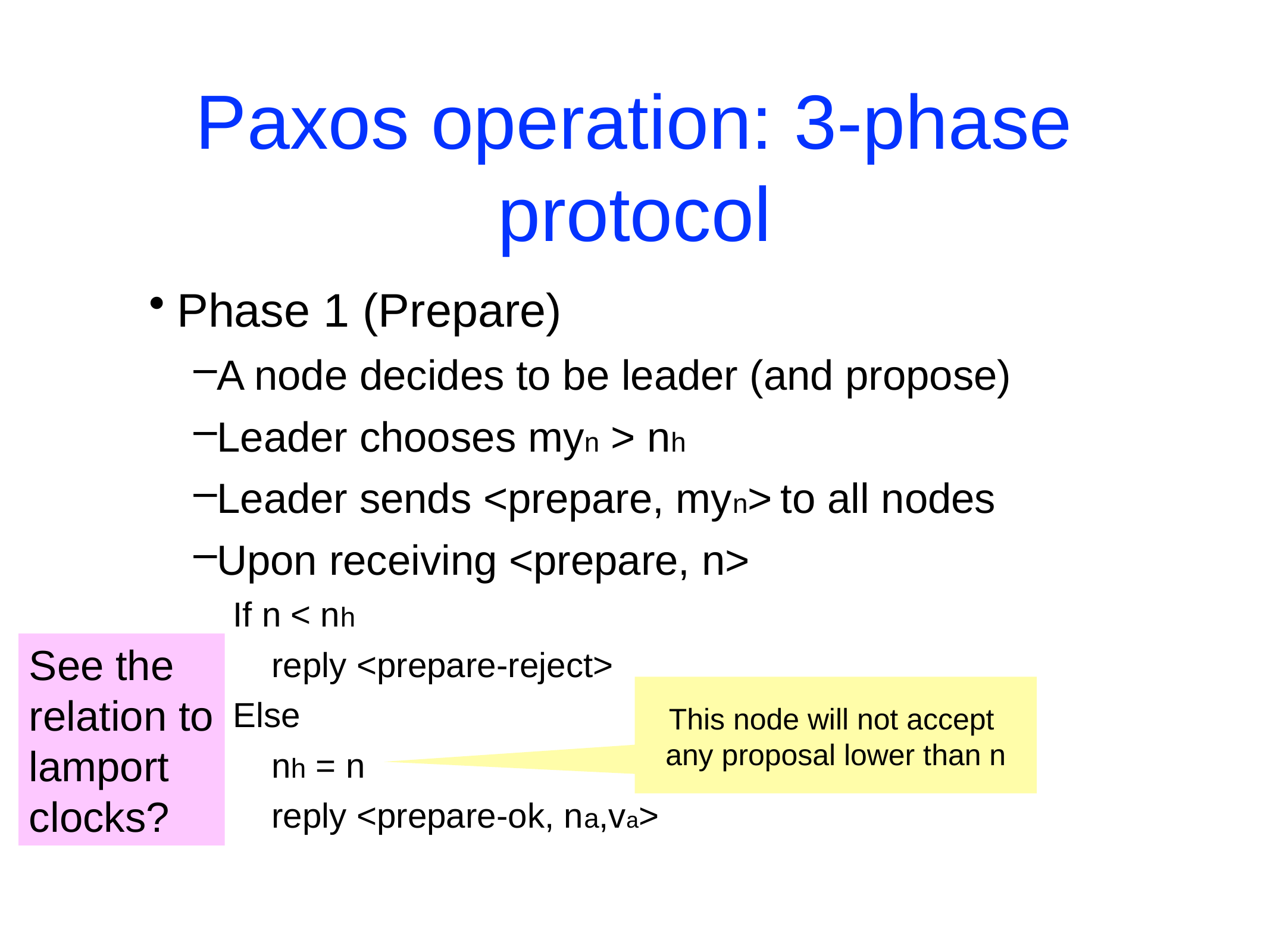

# Paxos operation: 3-phase protocol
Phase 1 (Prepare)
A node decides to be leader (and propose)
Leader chooses myn > nh
Leader sends <prepare, myn> to all nodes
Upon receiving <prepare, n>
If n < nh
    reply <prepare-reject>
Else
    nh = n
    reply <prepare-ok, na,va>
See the
relation to
lamport
clocks?

This node will not accept
any proposal lower than n